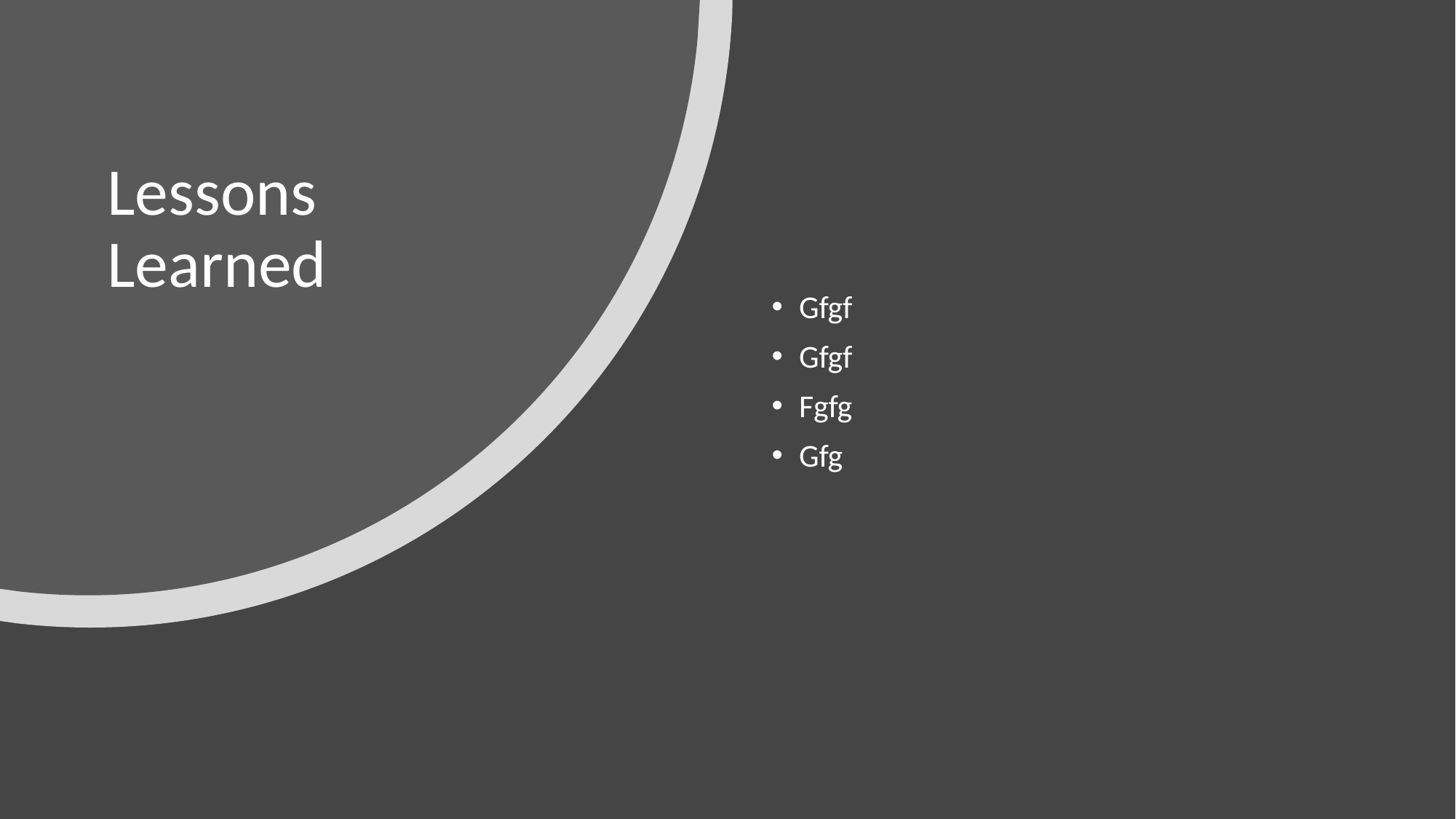

# Lessons Learned
Gfgf
Gfgf
Fgfg
Gfg